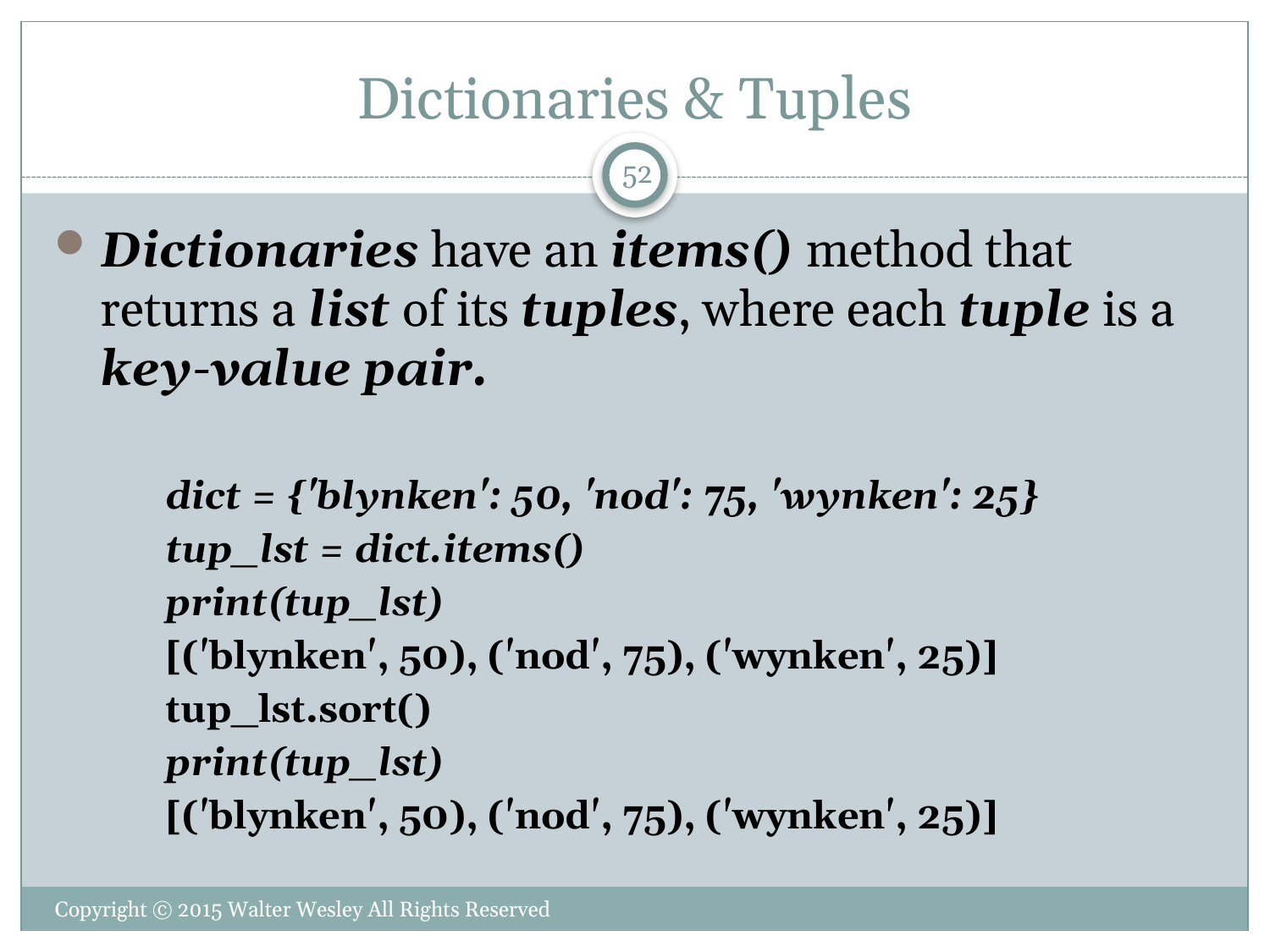

# Dictionaries & Tuples
52
Dictionaries have an items() method that returns a list of its tuples, where each tuple is a key-value pair.

dict = {'blynken': 50, 'nod': 75, 'wynken': 25}
tup_lst = dict.items()
print(tup_lst)
[('blynken', 50), ('nod', 75), ('wynken', 25)]
tup_lst.sort()
print(tup_lst)
[('blynken', 50), ('nod', 75), ('wynken', 25)]

Copyright © 2015 Walter Wesley All Rights Reserved